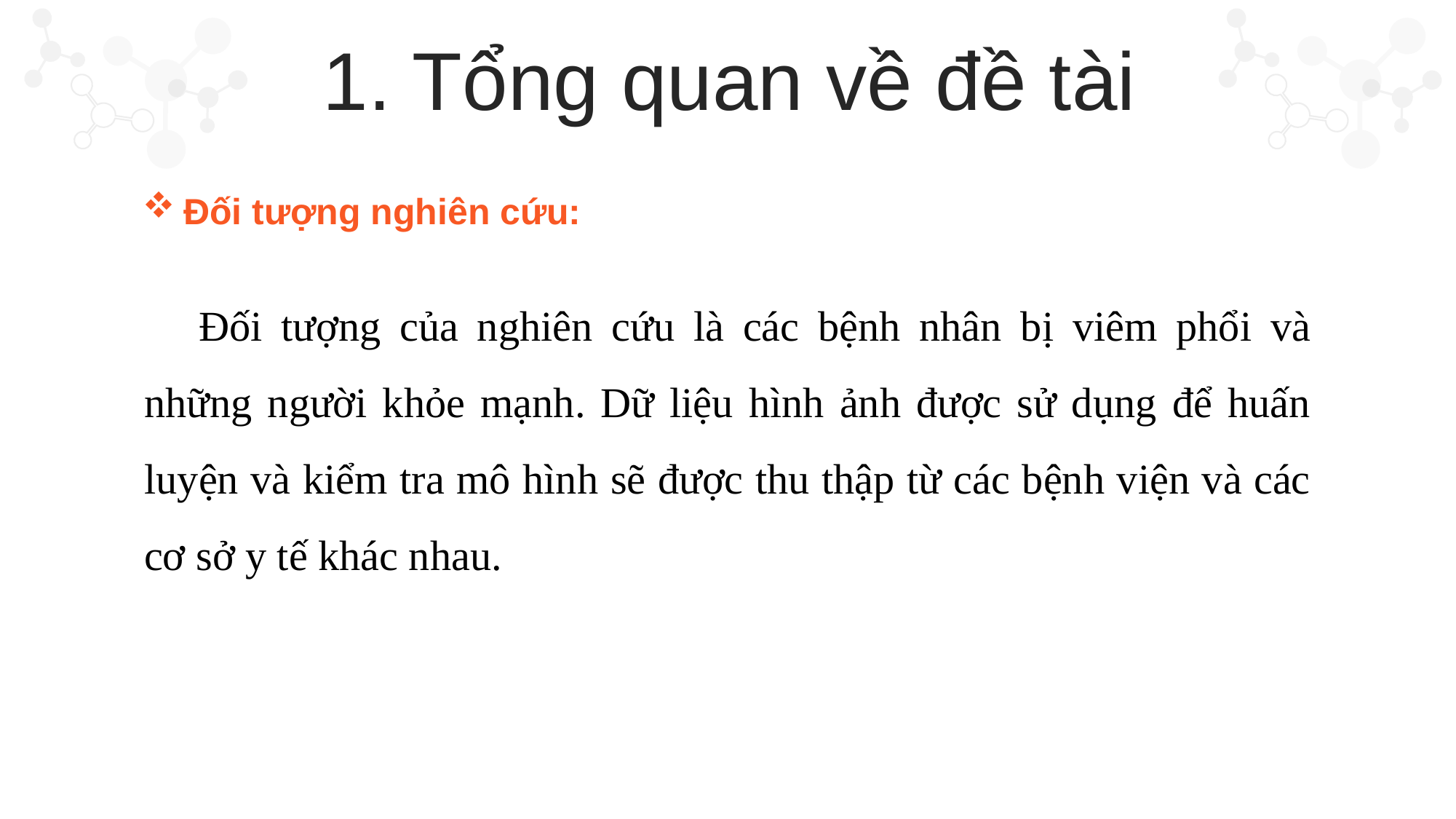

1. Tổng quan về đề tài
Đối tượng nghiên cứu:
Đối tượng của nghiên cứu là các bệnh nhân bị viêm phổi và những người khỏe mạnh. Dữ liệu hình ảnh được sử dụng để huấn luyện và kiểm tra mô hình sẽ được thu thập từ các bệnh viện và các cơ sở y tế khác nhau.